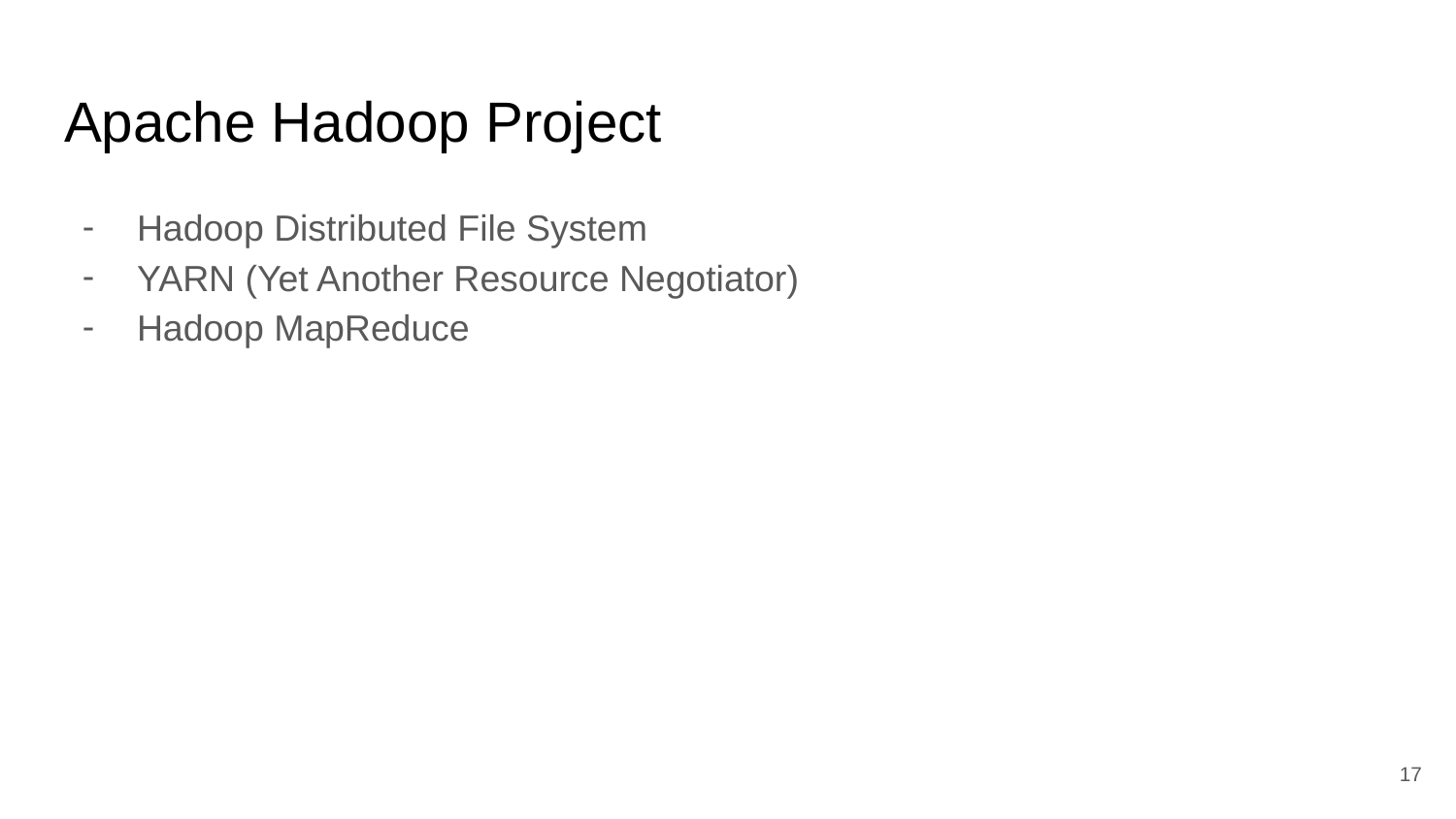

# Apache Hadoop Project
Hadoop Distributed File System
YARN (Yet Another Resource Negotiator)
Hadoop MapReduce

17